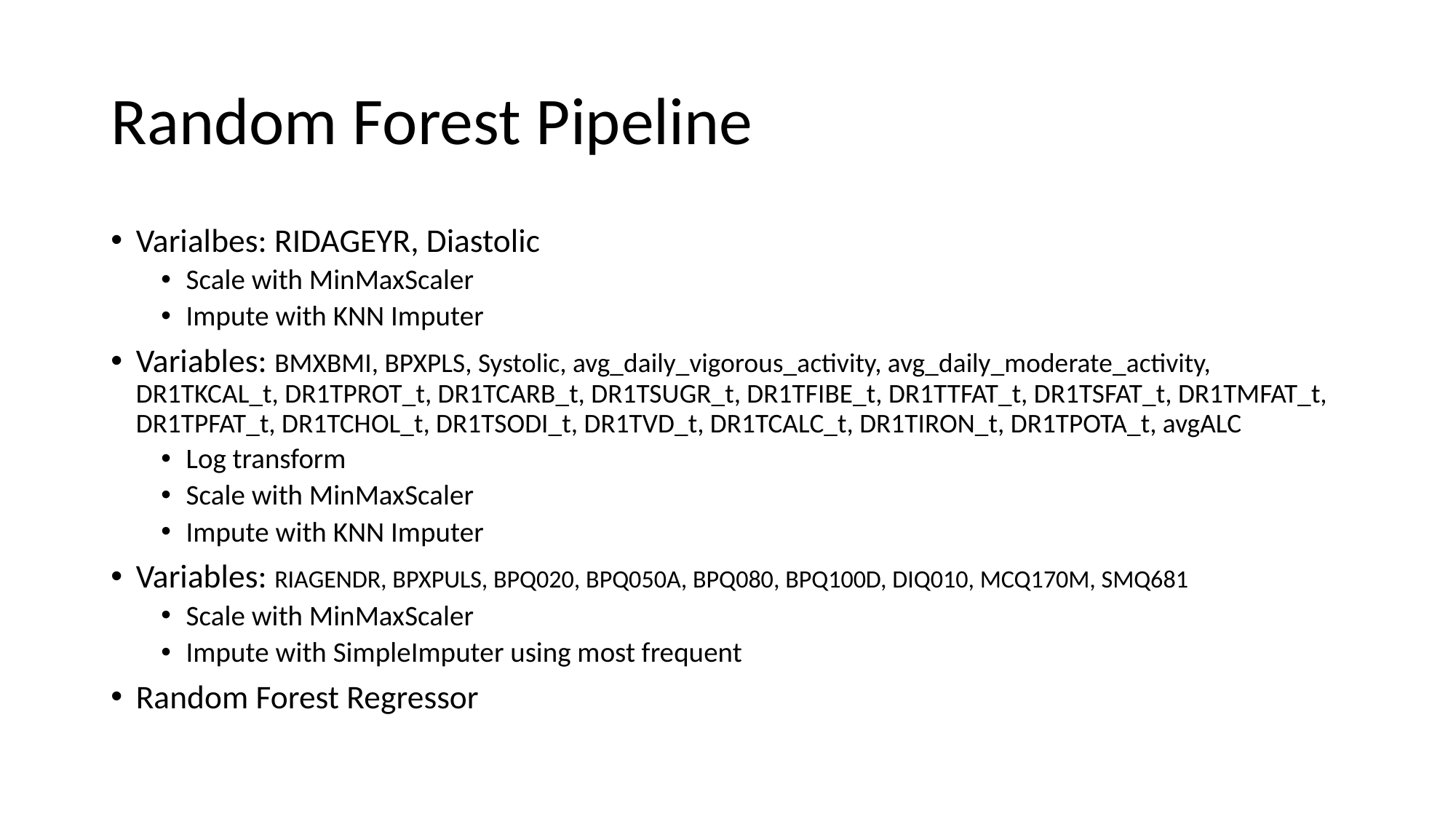

# Random Forest Pipeline
Varialbes: RIDAGEYR, Diastolic
Scale with MinMaxScaler
Impute with KNN Imputer
Variables: BMXBMI, BPXPLS, Systolic, avg_daily_vigorous_activity, avg_daily_moderate_activity, DR1TKCAL_t, DR1TPROT_t, DR1TCARB_t, DR1TSUGR_t, DR1TFIBE_t, DR1TTFAT_t, DR1TSFAT_t, DR1TMFAT_t, DR1TPFAT_t, DR1TCHOL_t, DR1TSODI_t, DR1TVD_t, DR1TCALC_t, DR1TIRON_t, DR1TPOTA_t, avgALC
Log transform
Scale with MinMaxScaler
Impute with KNN Imputer
Variables: RIAGENDR, BPXPULS, BPQ020, BPQ050A, BPQ080, BPQ100D, DIQ010, MCQ170M, SMQ681
Scale with MinMaxScaler
Impute with SimpleImputer using most frequent
Random Forest Regressor